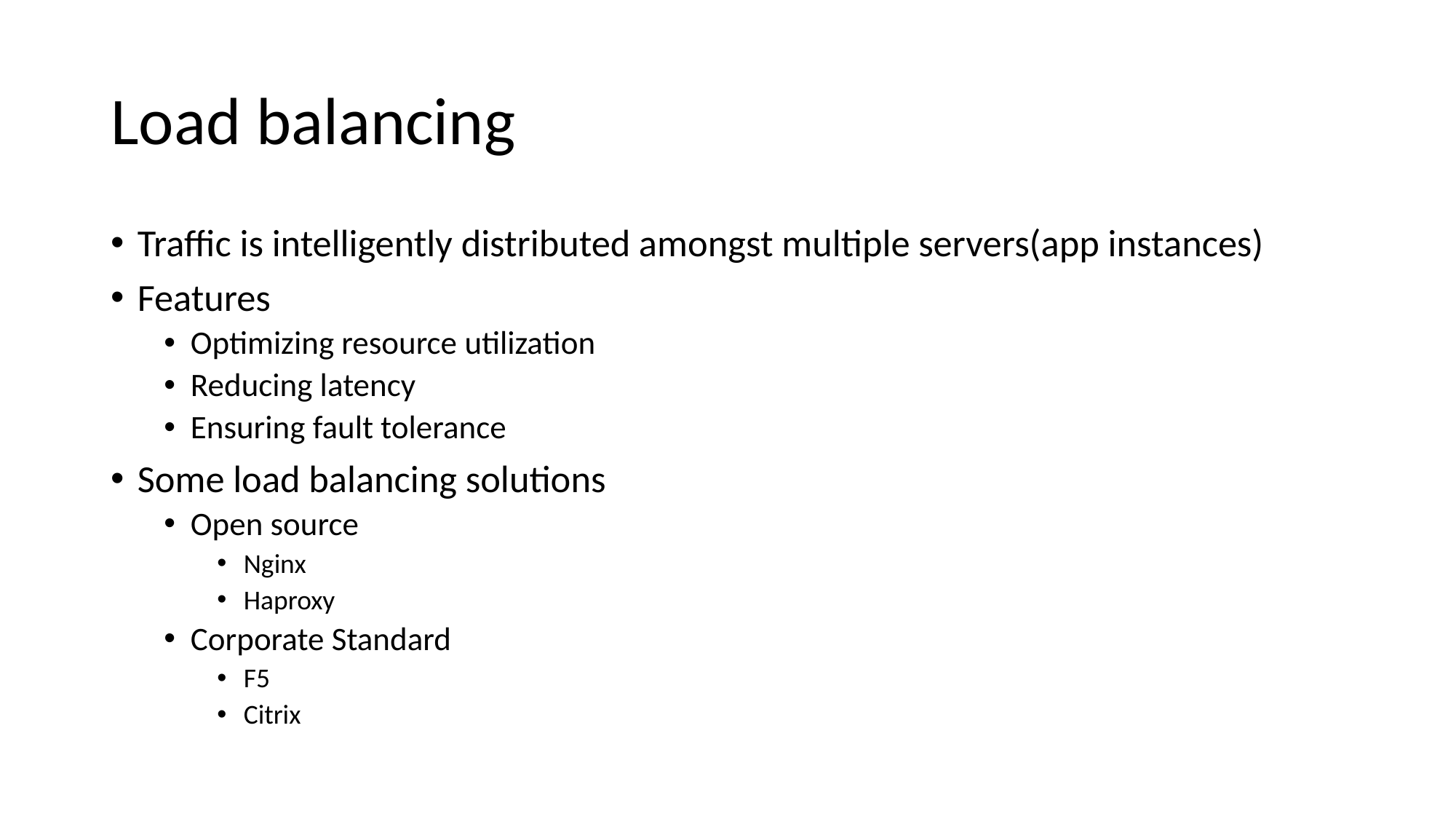

# Load balancing
Traffic is intelligently distributed amongst multiple servers(app instances)
Features
Optimizing resource utilization
Reducing latency
Ensuring fault tolerance
Some load balancing solutions
Open source
Nginx
Haproxy
Corporate Standard
F5
Citrix